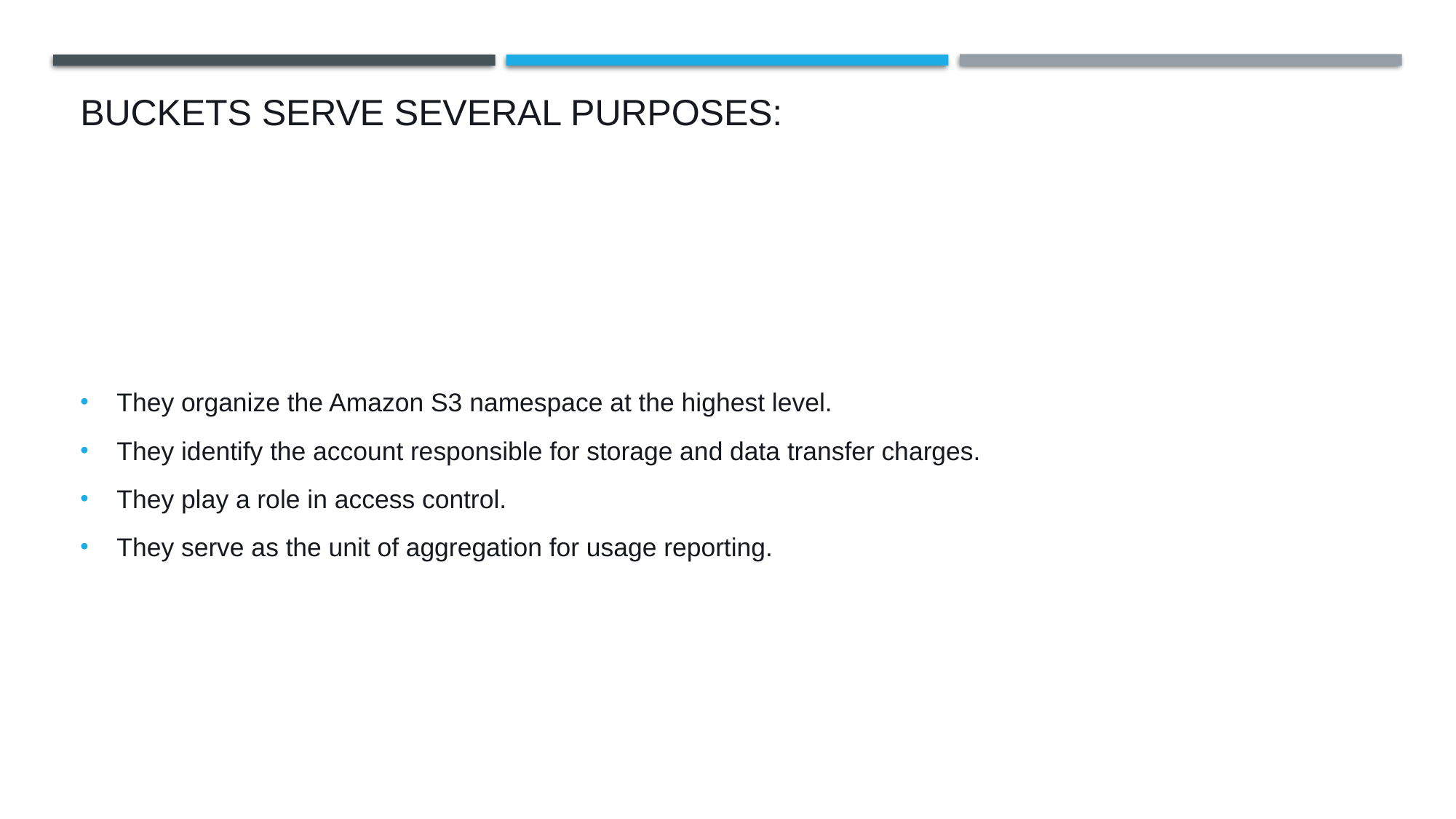

# Buckets serve several purposes:
They organize the Amazon S3 namespace at the highest level.
They identify the account responsible for storage and data transfer charges.
They play a role in access control.
They serve as the unit of aggregation for usage reporting.